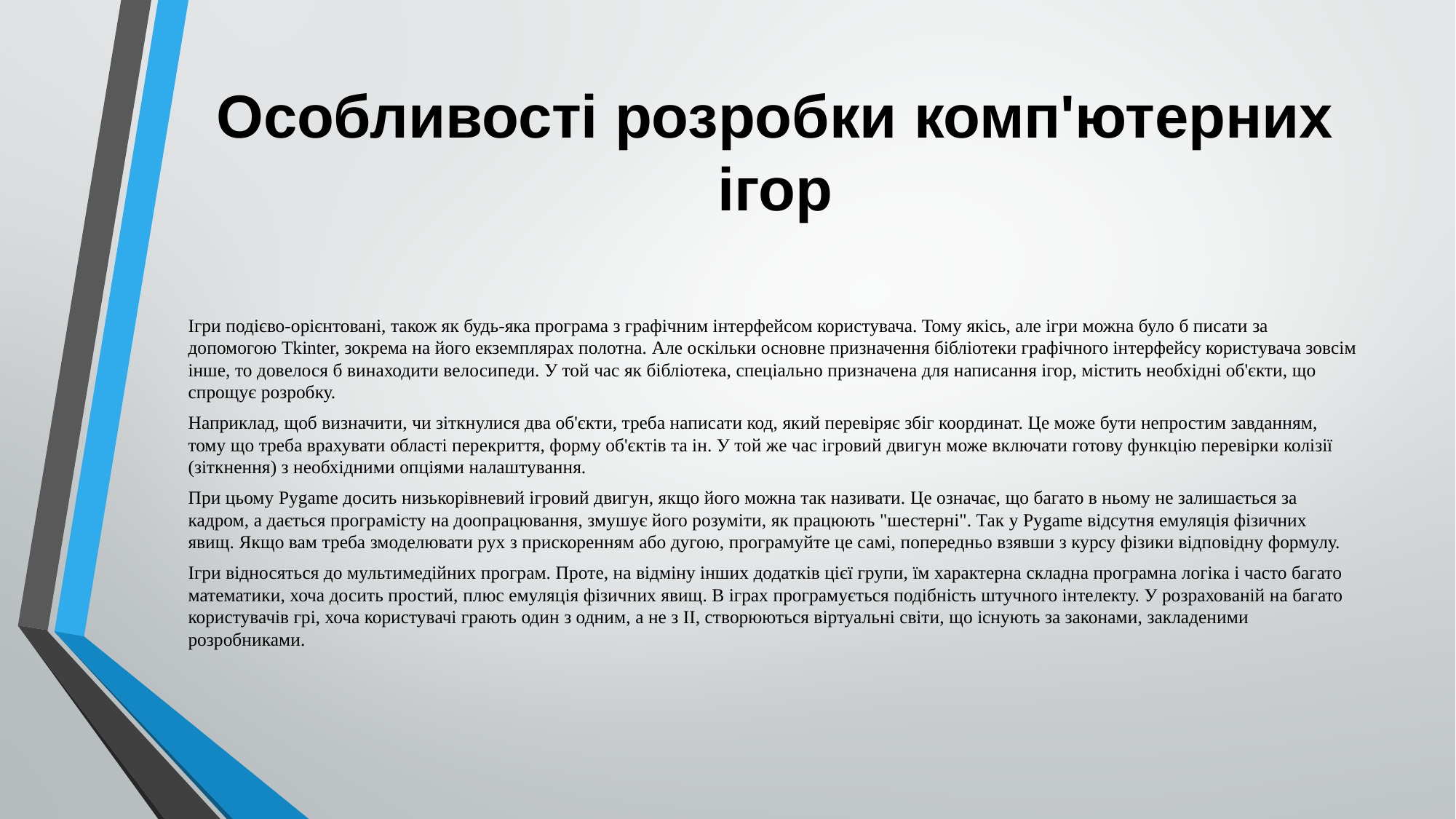

# Особливості розробки комп'ютерних ігор

Ігри подієво-орієнтовані, також як будь-яка програма з графічним інтерфейсом користувача. Тому якісь, але ігри можна було б писати за допомогою Tkinter, зокрема на його екземплярах полотна. Але оскільки основне призначення бібліотеки графічного інтерфейсу користувача зовсім інше, то довелося б винаходити велосипеди. У той час як бібліотека, спеціально призначена для написання ігор, містить необхідні об'єкти, що спрощує розробку.
Наприклад, щоб визначити, чи зіткнулися два об'єкти, треба написати код, який перевіряє збіг координат. Це може бути непростим завданням, тому що треба врахувати області перекриття, форму об'єктів та ін. У той же час ігровий двигун може включати готову функцію перевірки колізії (зіткнення) з необхідними опціями налаштування.
При цьому Pygame досить низькорівневий ігровий двигун, якщо його можна так називати. Це означає, що багато в ньому не залишається за кадром, а дається програмісту на доопрацювання, змушує його розуміти, як працюють "шестерні". Так у Pygame відсутня емуляція фізичних явищ. Якщо вам треба змоделювати рух з прискоренням або дугою, програмуйте це самі, попередньо взявши з курсу фізики відповідну формулу.
Ігри відносяться до мультимедійних програм. Проте, на відміну інших додатків цієї групи, їм характерна складна програмна логіка і часто багато математики, хоча досить простий, плюс емуляція фізичних явищ. В іграх програмується подібність штучного інтелекту. У розрахованій на багато користувачів грі, хоча користувачі грають один з одним, а не з ІІ, створюються віртуальні світи, що існують за законами, закладеними розробниками.